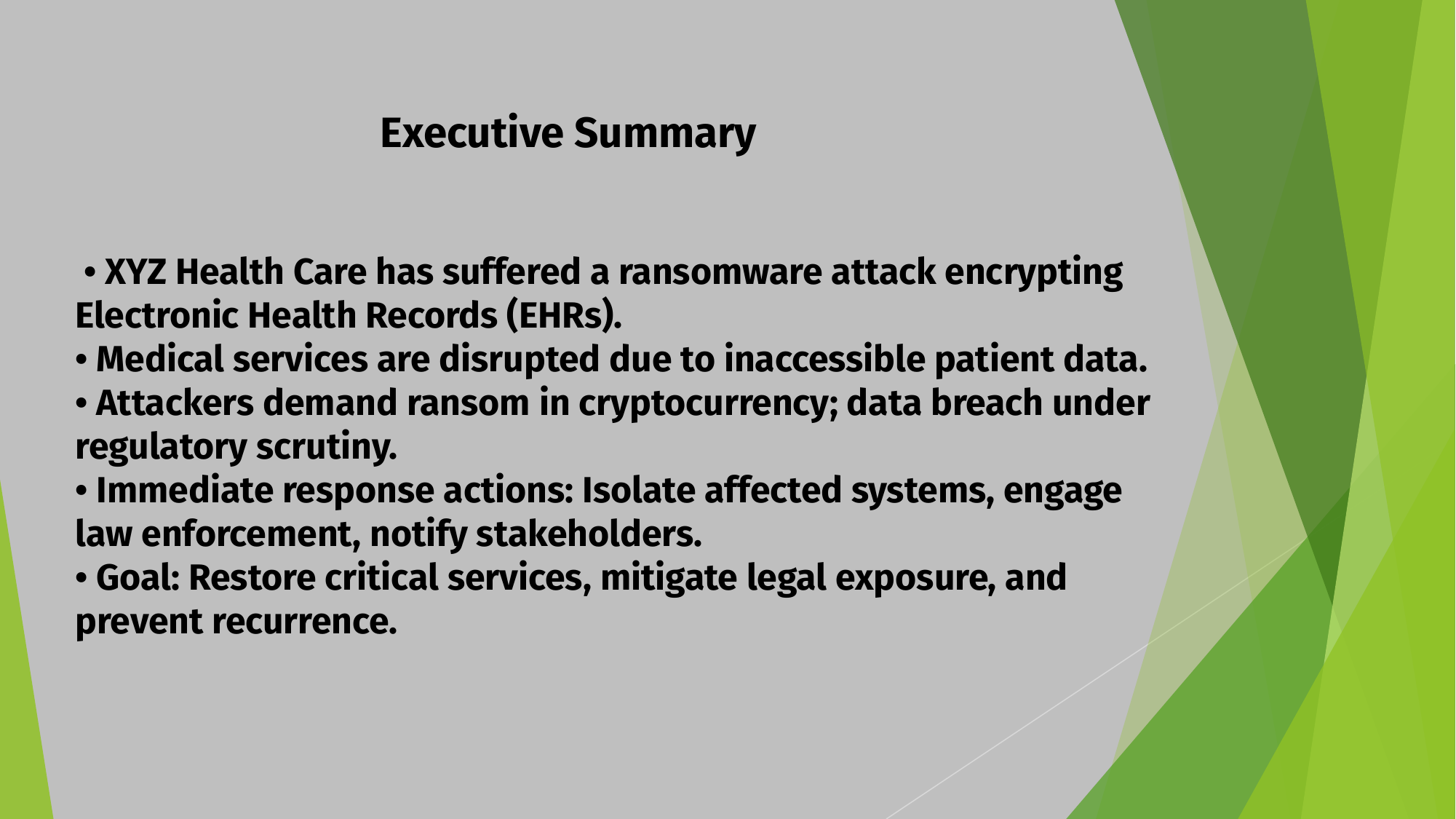

Executive Summary

 • XYZ Health Care has suffered a ransomware attack encrypting Electronic Health Records (EHRs).
• Medical services are disrupted due to inaccessible patient data.
• Attackers demand ransom in cryptocurrency; data breach under regulatory scrutiny.
• Immediate response actions: Isolate affected systems, engage law enforcement, notify stakeholders.
• Goal: Restore critical services, mitigate legal exposure, and prevent recurrence.